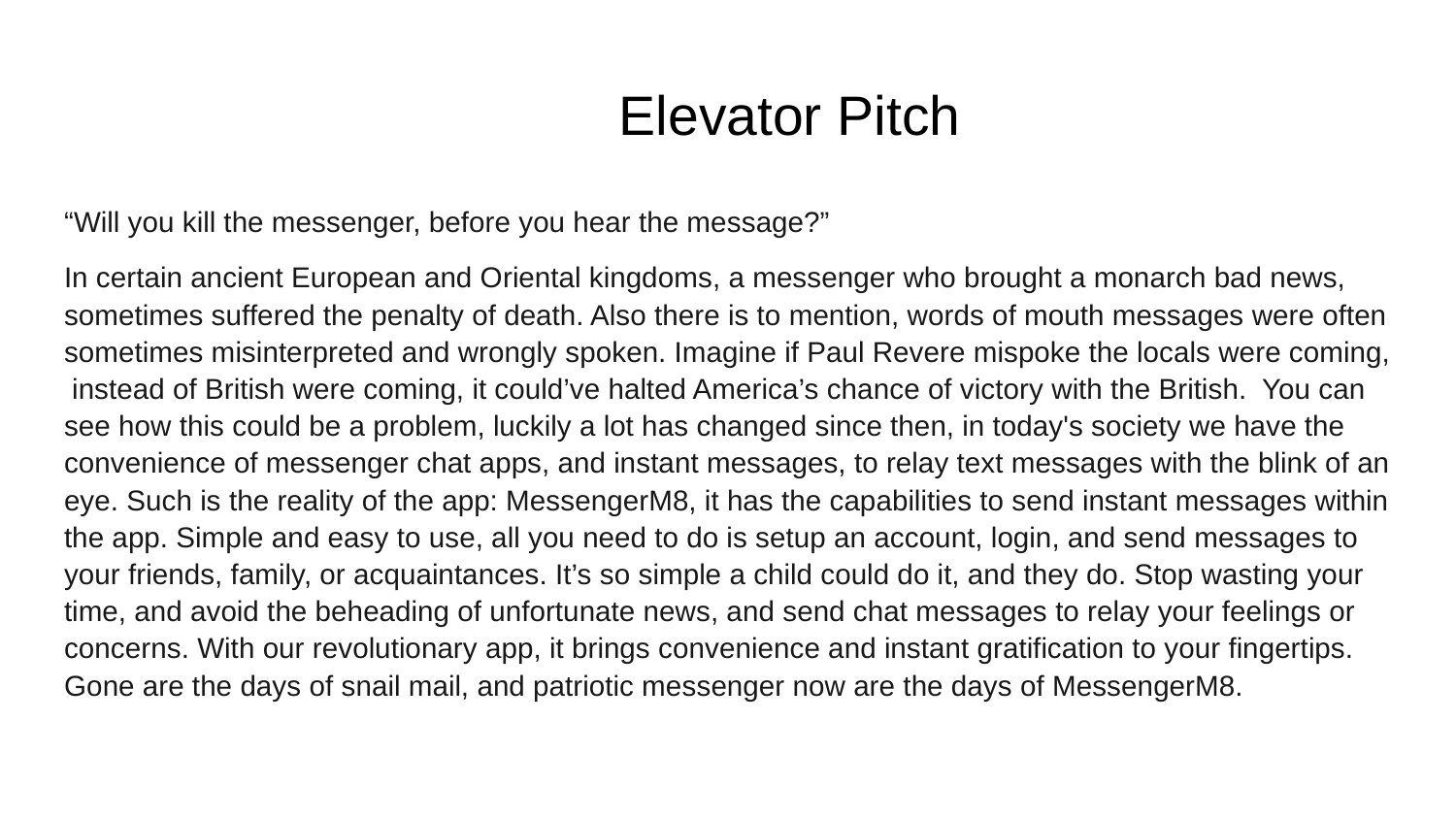

# Elevator Pitch
“Will you kill the messenger, before you hear the message?”
In certain ancient European and Oriental kingdoms, a messenger who brought a monarch bad news, sometimes suffered the penalty of death. Also there is to mention, words of mouth messages were often sometimes misinterpreted and wrongly spoken. Imagine if Paul Revere mispoke the locals were coming,  instead of British were coming, it could’ve halted America’s chance of victory with the British.  You can see how this could be a problem, luckily a lot has changed since then, in today's society we have the convenience of messenger chat apps, and instant messages, to relay text messages with the blink of an eye. Such is the reality of the app: MessengerM8, it has the capabilities to send instant messages within the app. Simple and easy to use, all you need to do is setup an account, login, and send messages to your friends, family, or acquaintances. It’s so simple a child could do it, and they do. Stop wasting your time, and avoid the beheading of unfortunate news, and send chat messages to relay your feelings or concerns. With our revolutionary app, it brings convenience and instant gratification to your fingertips. Gone are the days of snail mail, and patriotic messenger now are the days of MessengerM8.